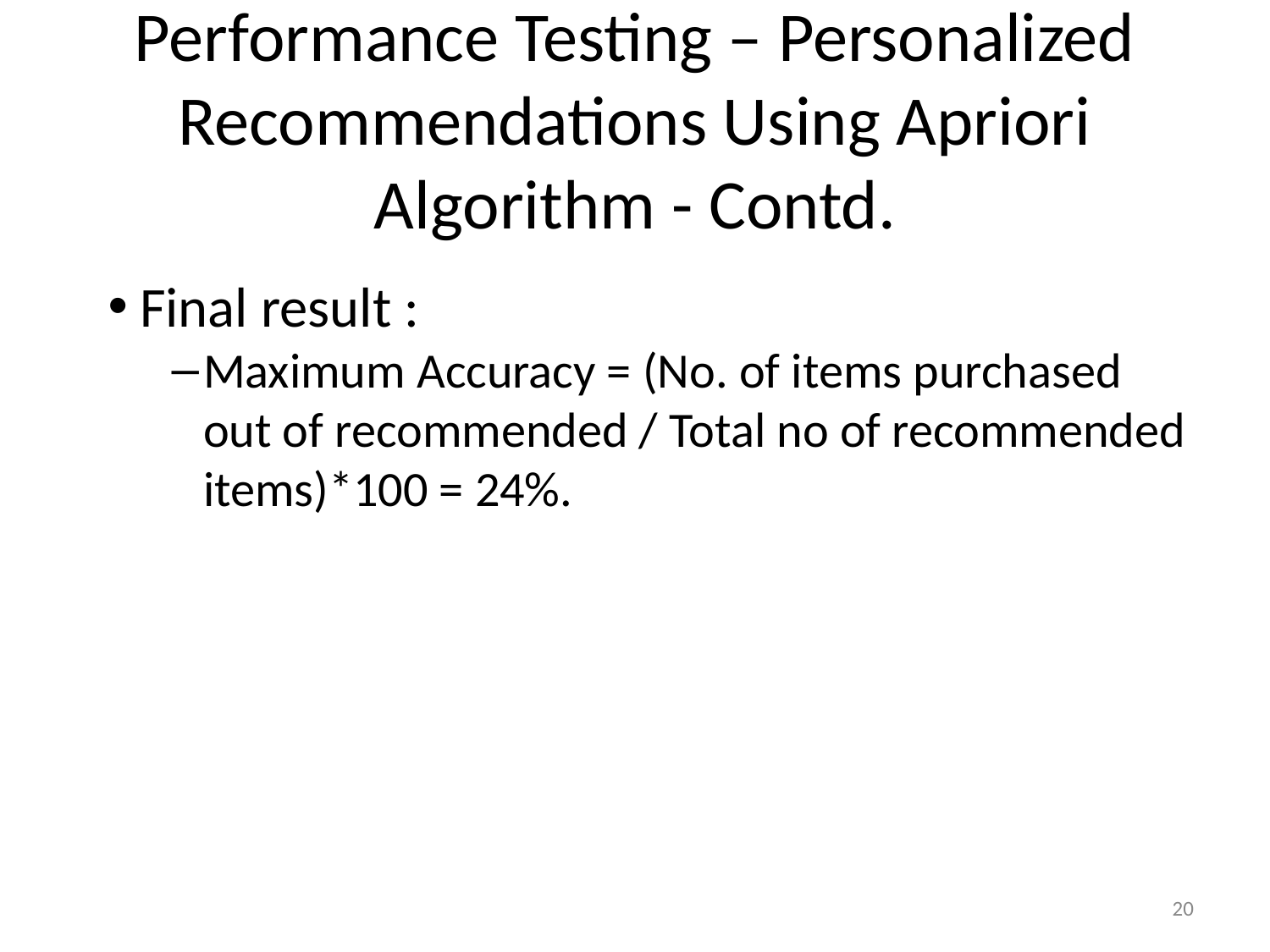

# Performance Testing – Personalized Recommendations Using Apriori Algorithm - Contd.
Final result :
Maximum Accuracy = (No. of items purchased out of recommended / Total no of recommended items)*100 = 24%.

20